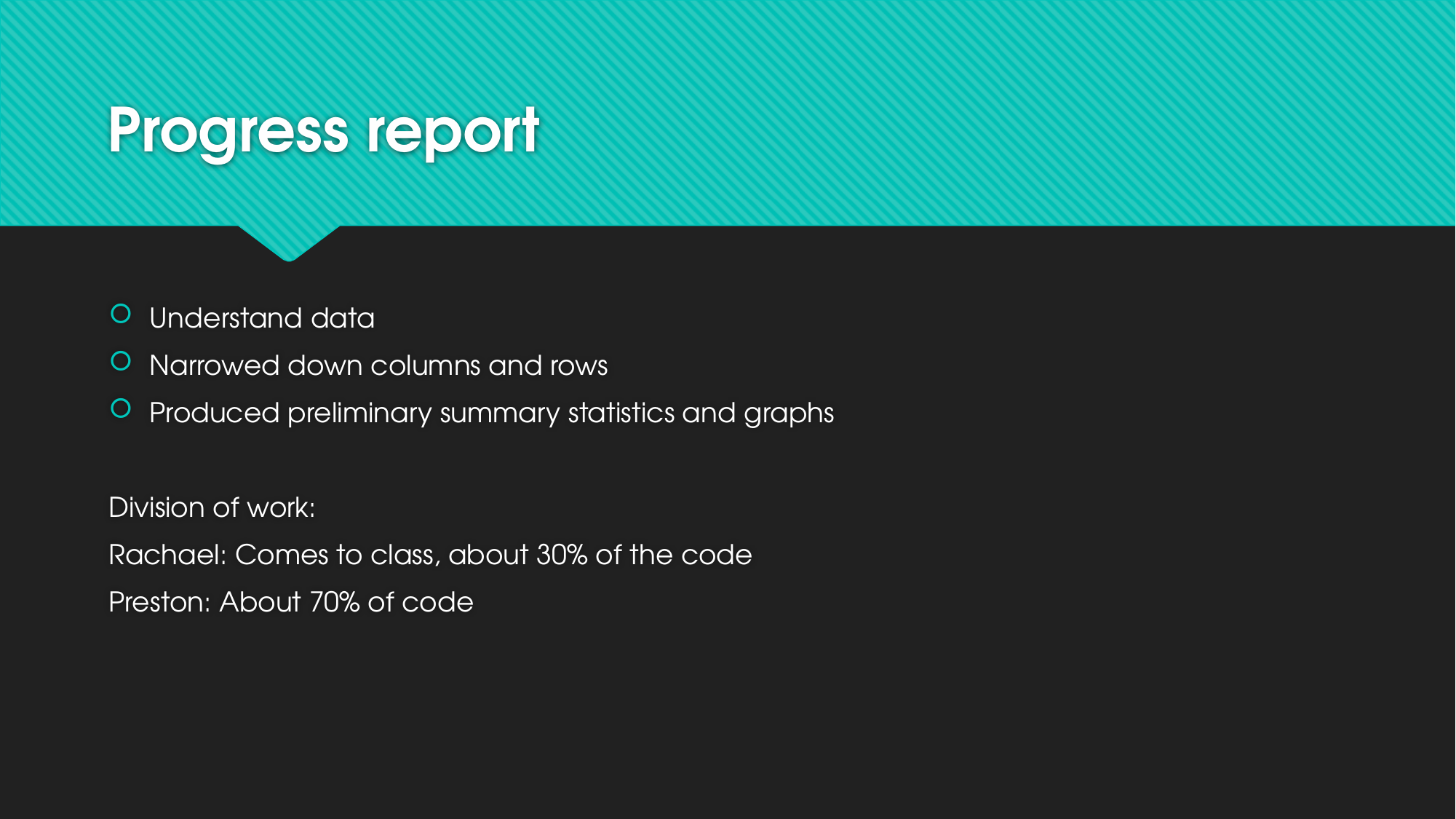

# Progress report
Understand data
Narrowed down columns and rows
Produced preliminary summary statistics and graphs

Division of work:
Rachael: Comes to class, about 30% of the code
Preston: About 70% of code